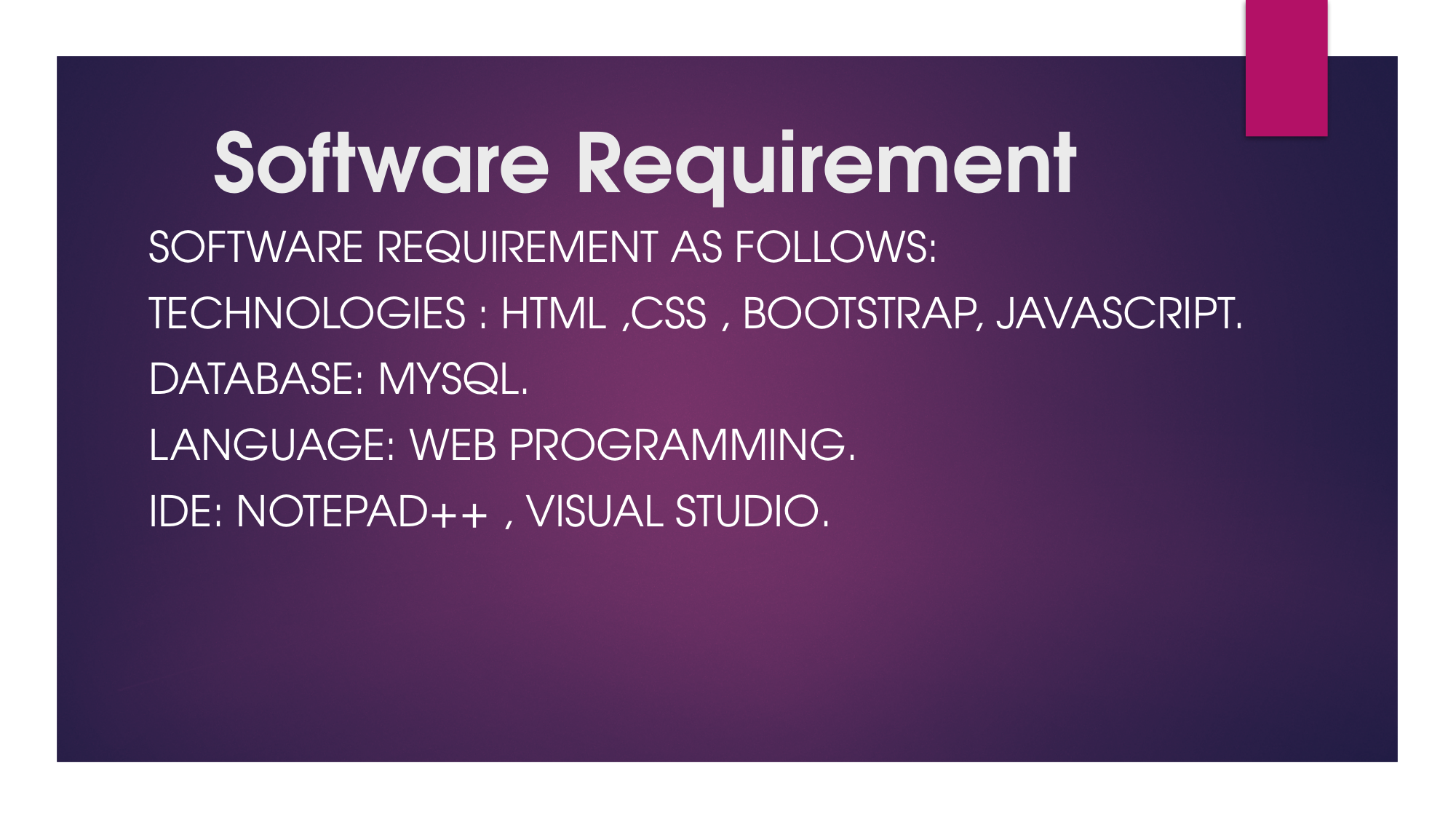

# Software Requirement
Software Requirement as follows:
Technologies : HTML ,CSS , Bootstrap, JavaScript.
Database: MySQL.
Language: Web programming.
IDE: Notepad++ , Visual studio.